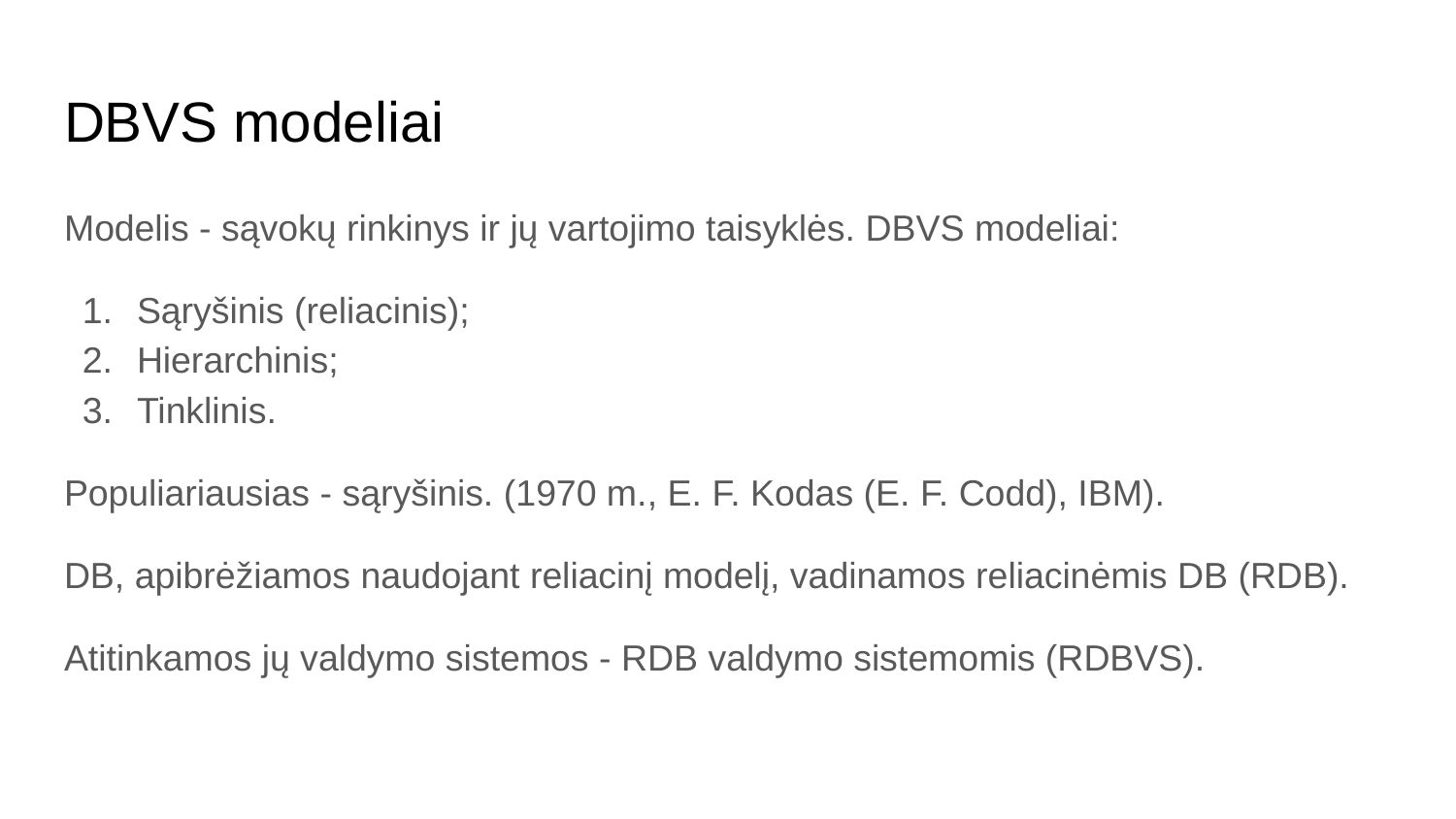

# DBVS modeliai
Modelis - sąvokų rinkinys ir jų vartojimo taisyklės. DBVS modeliai:
Sąryšinis (reliacinis);
Hierarchinis;
Tinklinis.
Populiariausias - sąryšinis. (1970 m., E. F. Kodas (E. F. Codd), IBM).
DB, apibrėžiamos naudojant reliacinį modelį, vadinamos reliacinėmis DB (RDB).
Atitinkamos jų valdymo sistemos - RDB valdymo sistemomis (RDBVS).